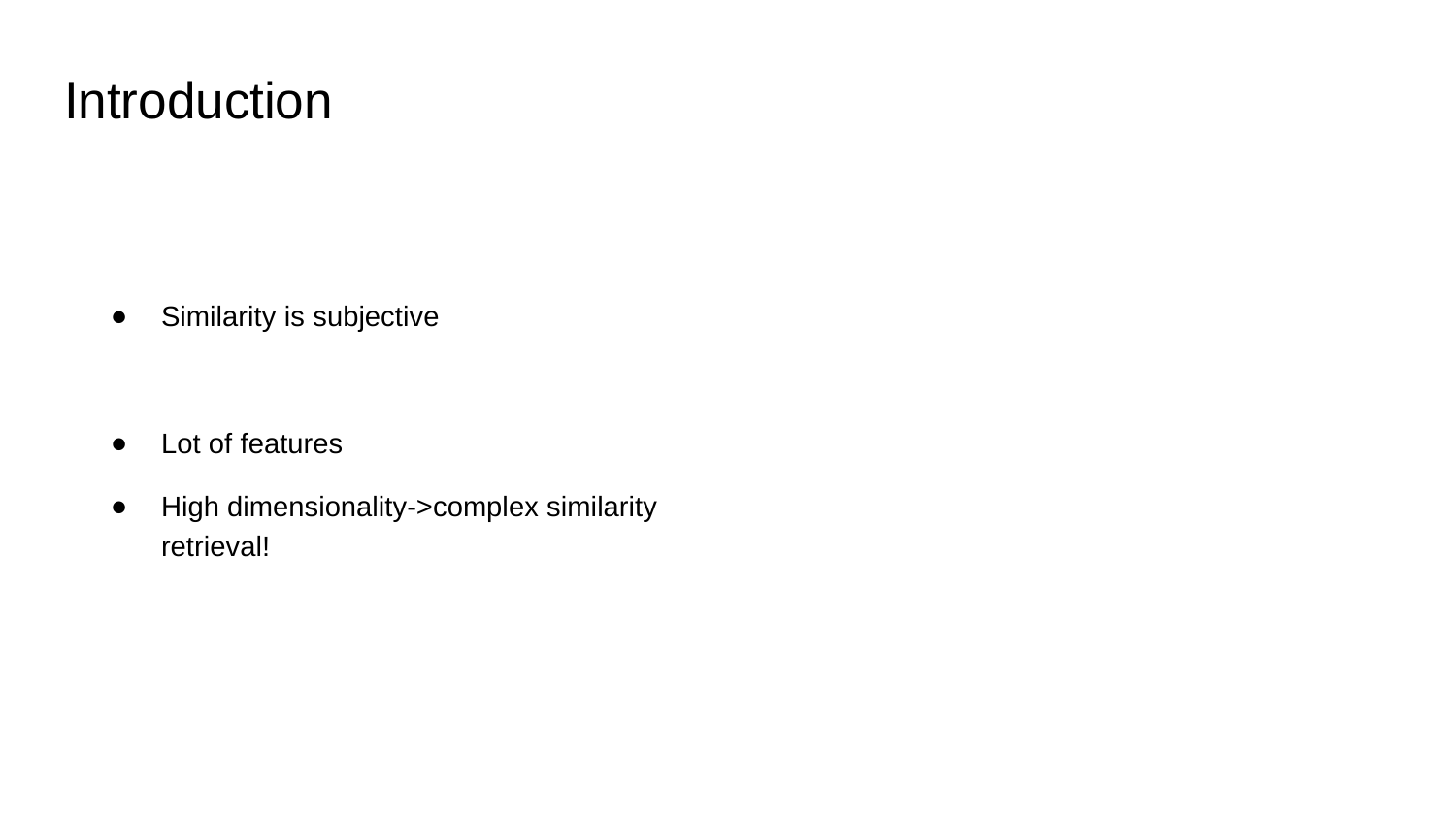

# Introduction
Similarity is subjective

Lot of features
High dimensionality->complex similarity retrieval!